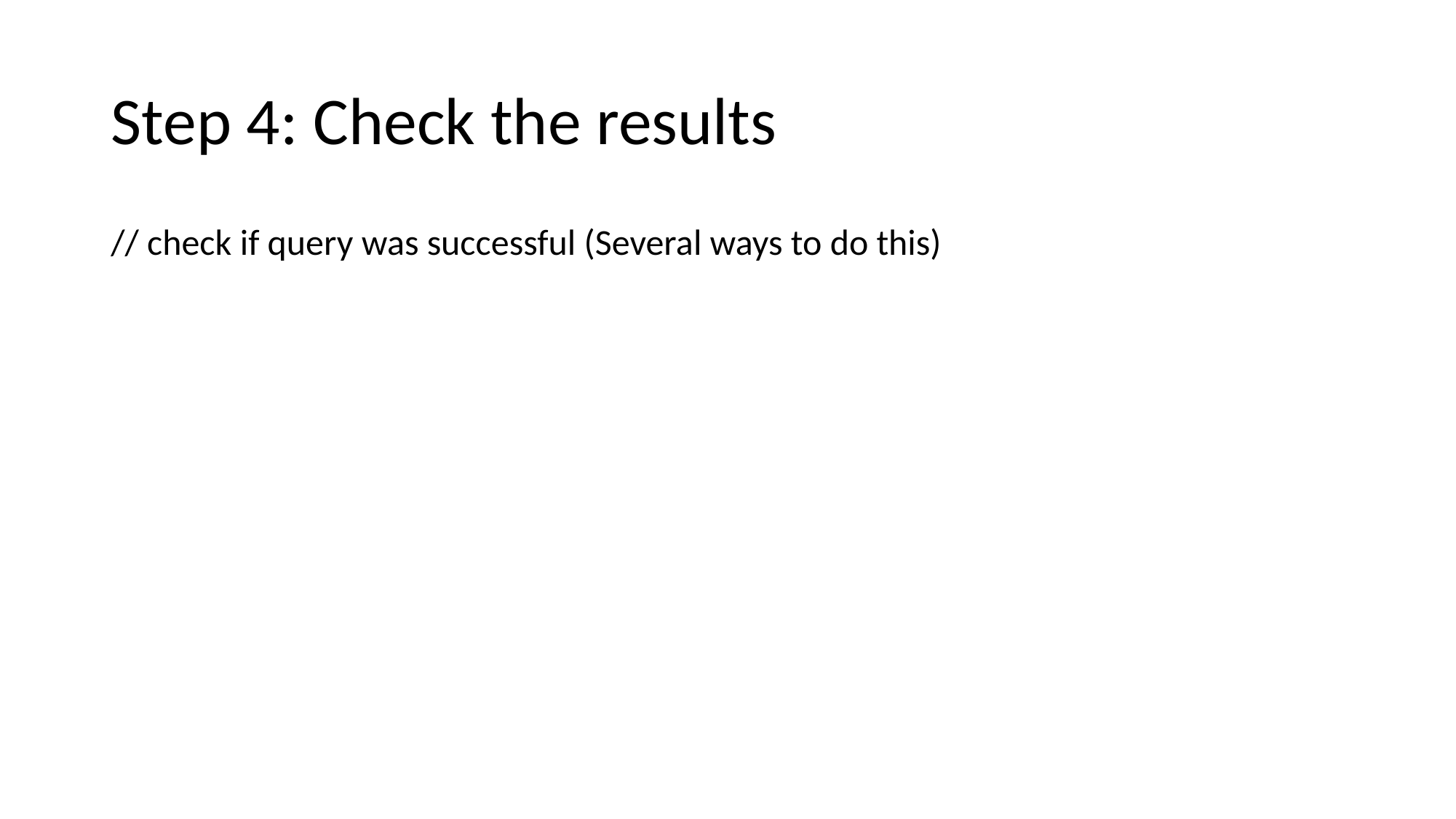

# Step 4: Check the results
// check if query was successful (Several ways to do this)